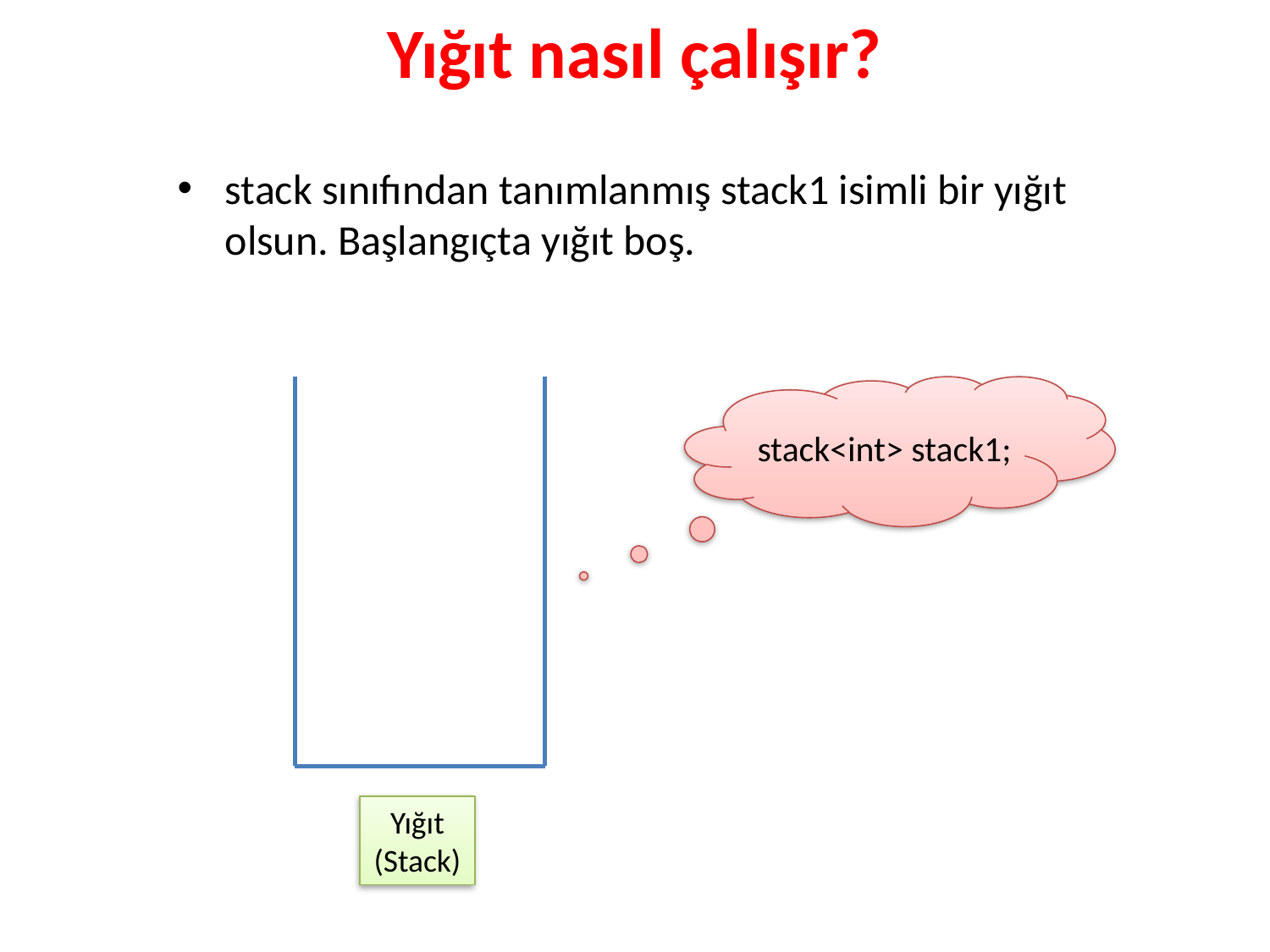

# Yığıt nasıl çalışır?
stack sınıfından tanımlanmış stack1 isimli bir yığıt olsun. Başlangıçta yığıt boş.
stack<int> stack1;
Yığıt
(Stack)